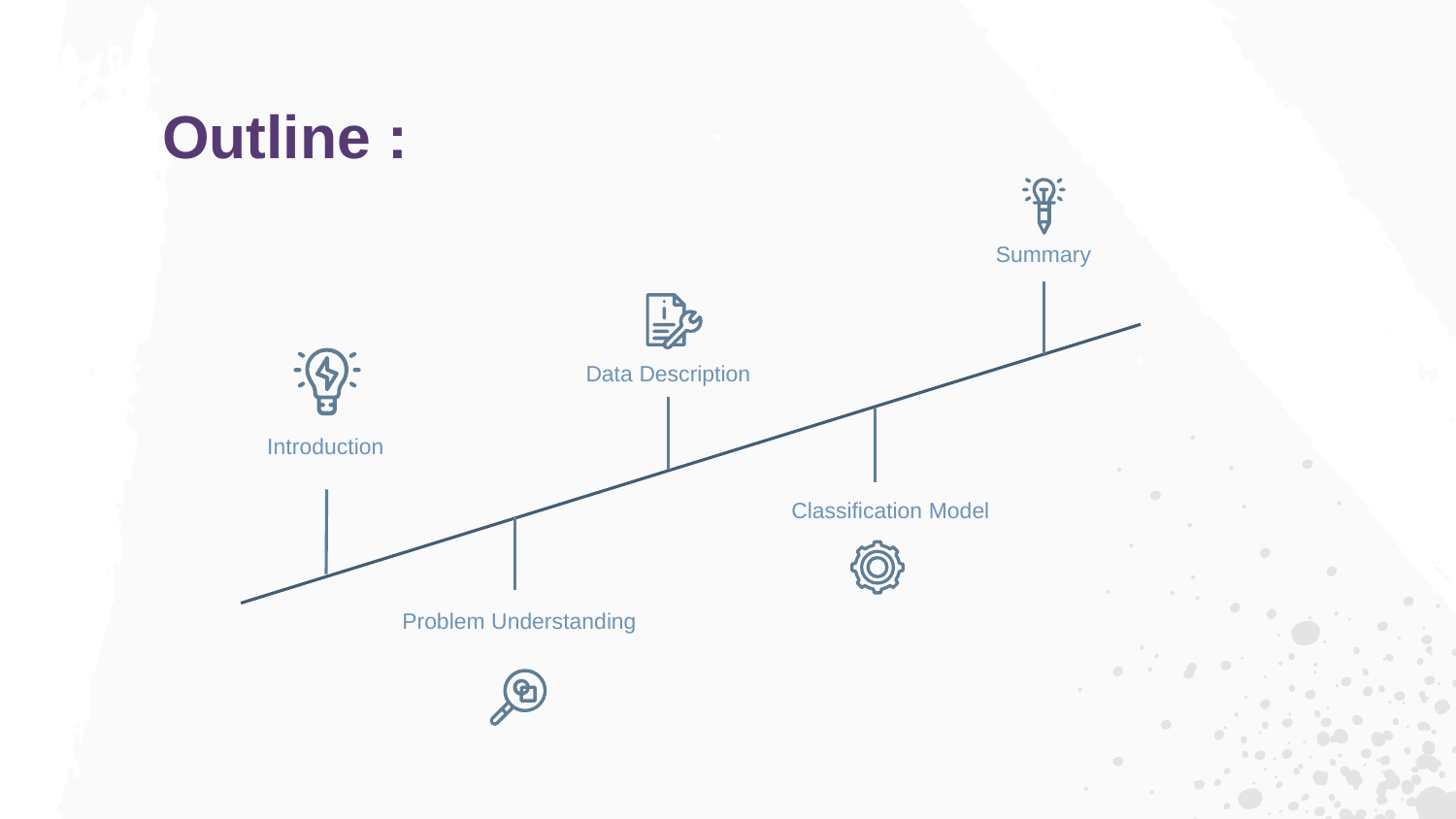

Outline :

Summary

Data Description
Introduction
Classification Model

Problem Understanding